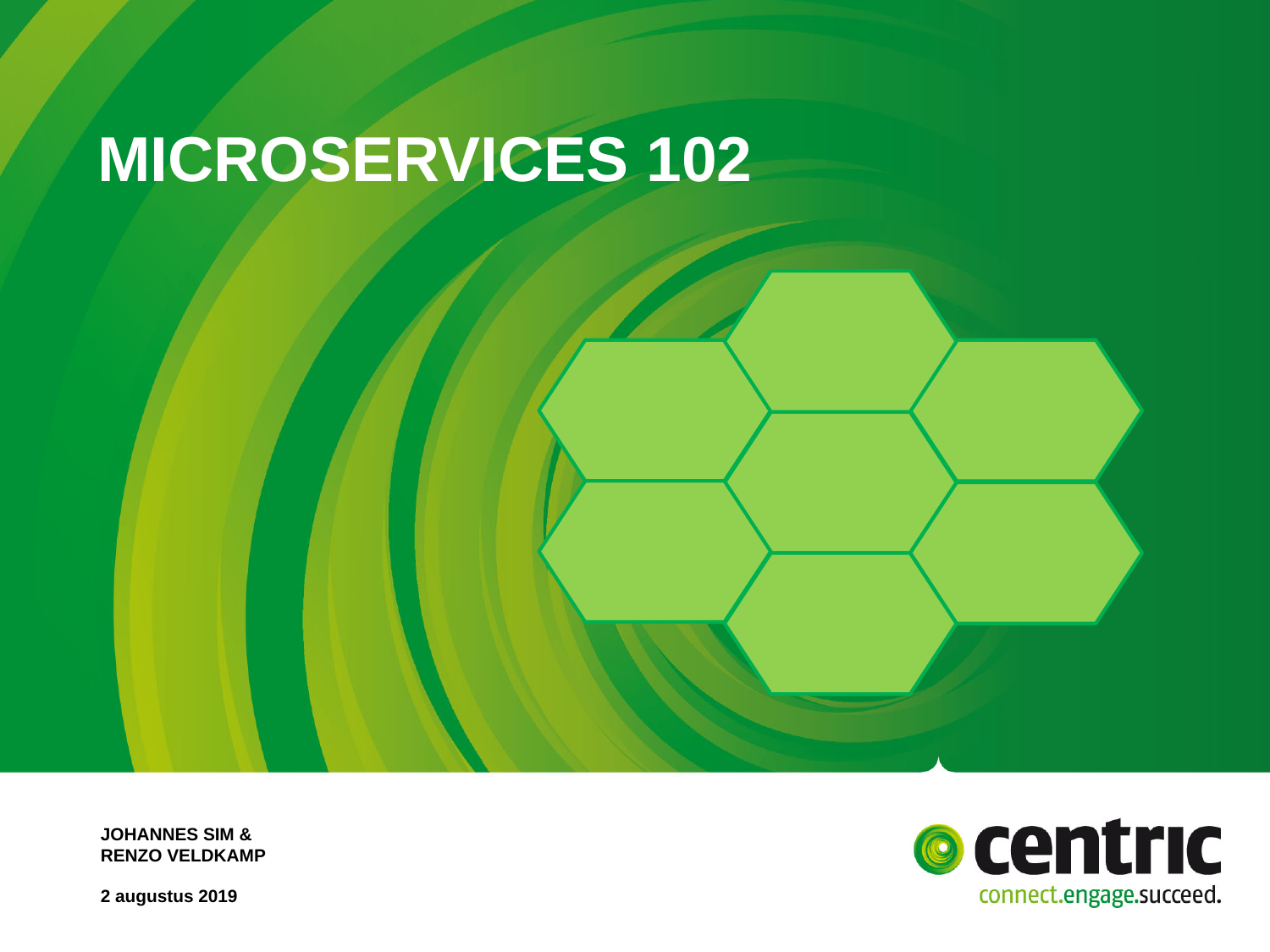

# Microservices 102

Johannes Sim &
Renzo veldkamp
2 augustus 2019